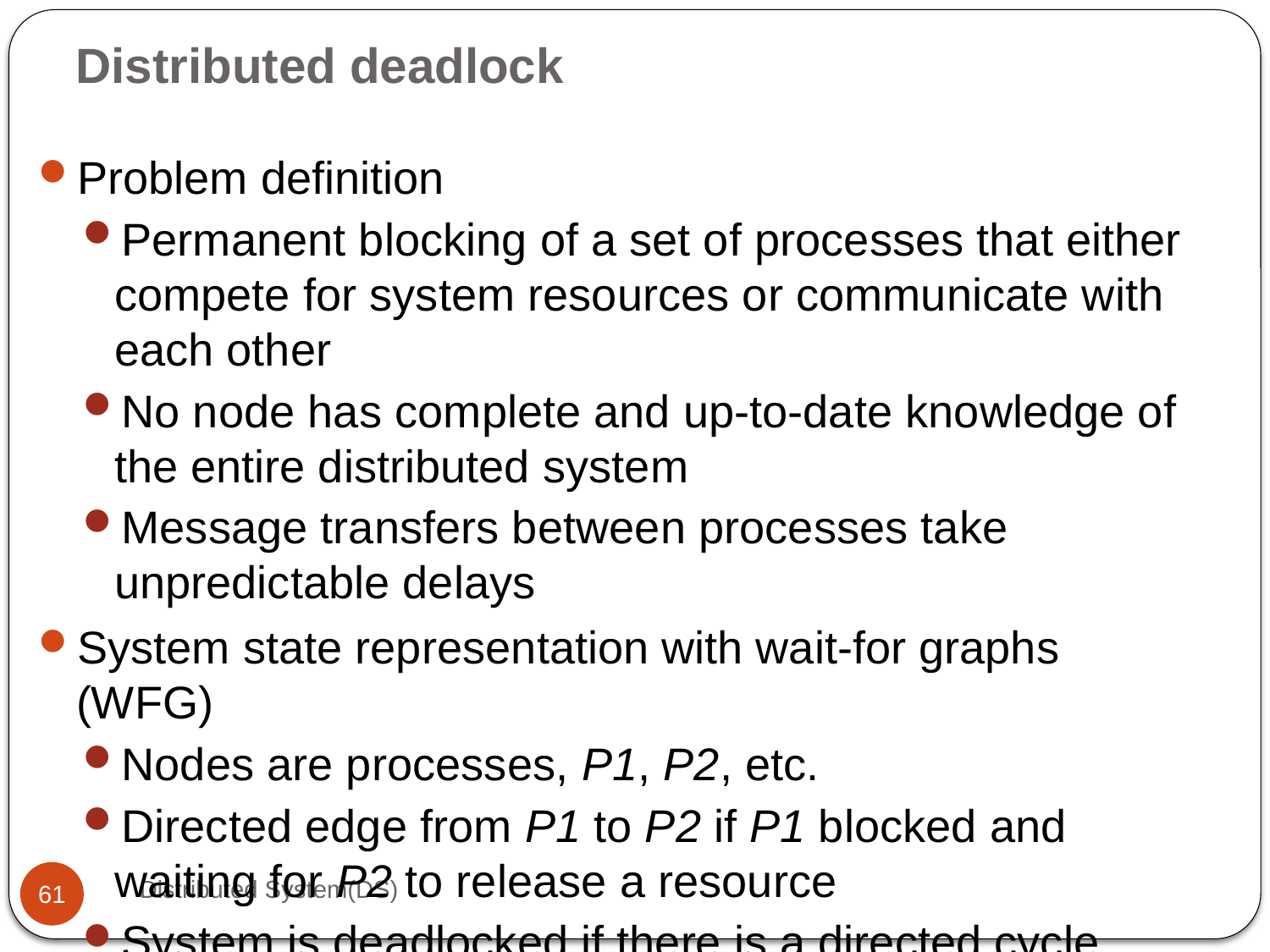

# Distributed deadlock
Problem definition
Permanent blocking of a set of processes that either compete for system resources or communicate with each other
No node has complete and up-to-date knowledge of the entire distributed system
Message transfers between processes take unpredictable delays
System state representation with wait-for graphs (WFG)
Nodes are processes, P1, P2, etc.
Directed edge from P1 to P2 if P1 blocked and waiting for P2 to release a resource
System is deadlocked if there is a directed cycle

Distributed System(DS)
61